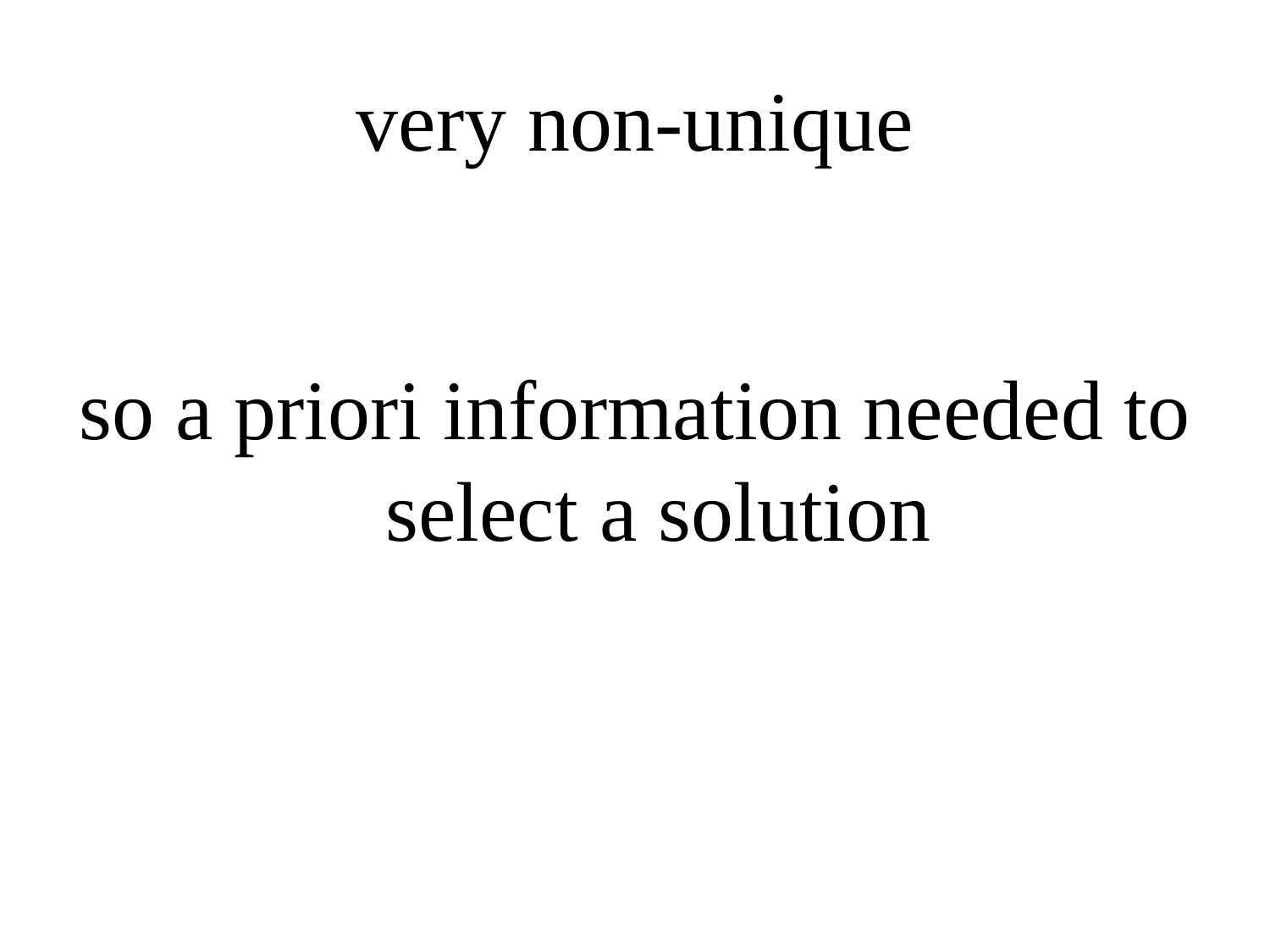

# very non-unique
so a priori information needed to select a solution